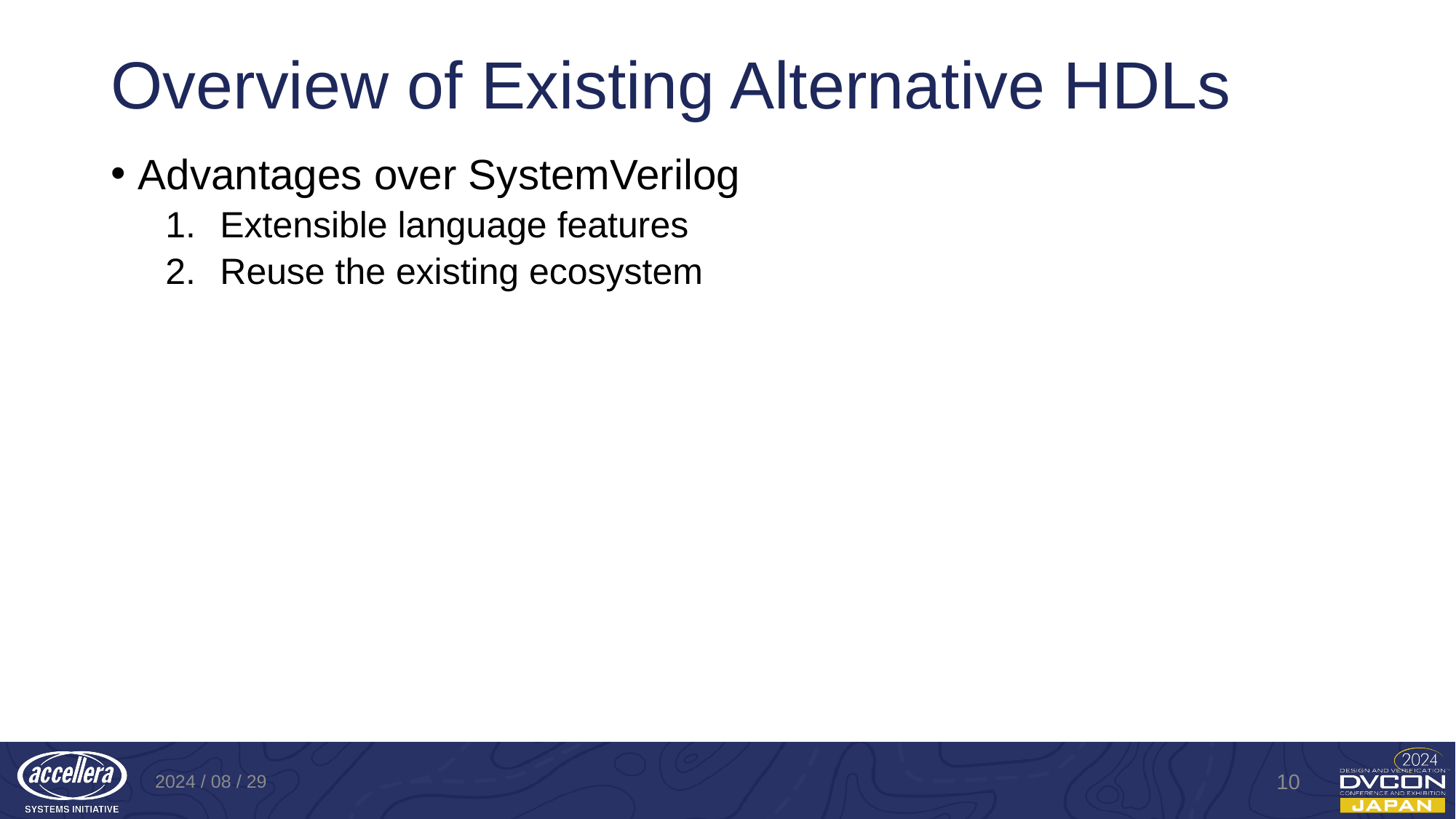

# Overview of Existing Alternative HDLs
Advantages over SystemVerilog
Extensible language features
Reuse the existing ecosystem
2024 / 08 / 29
10